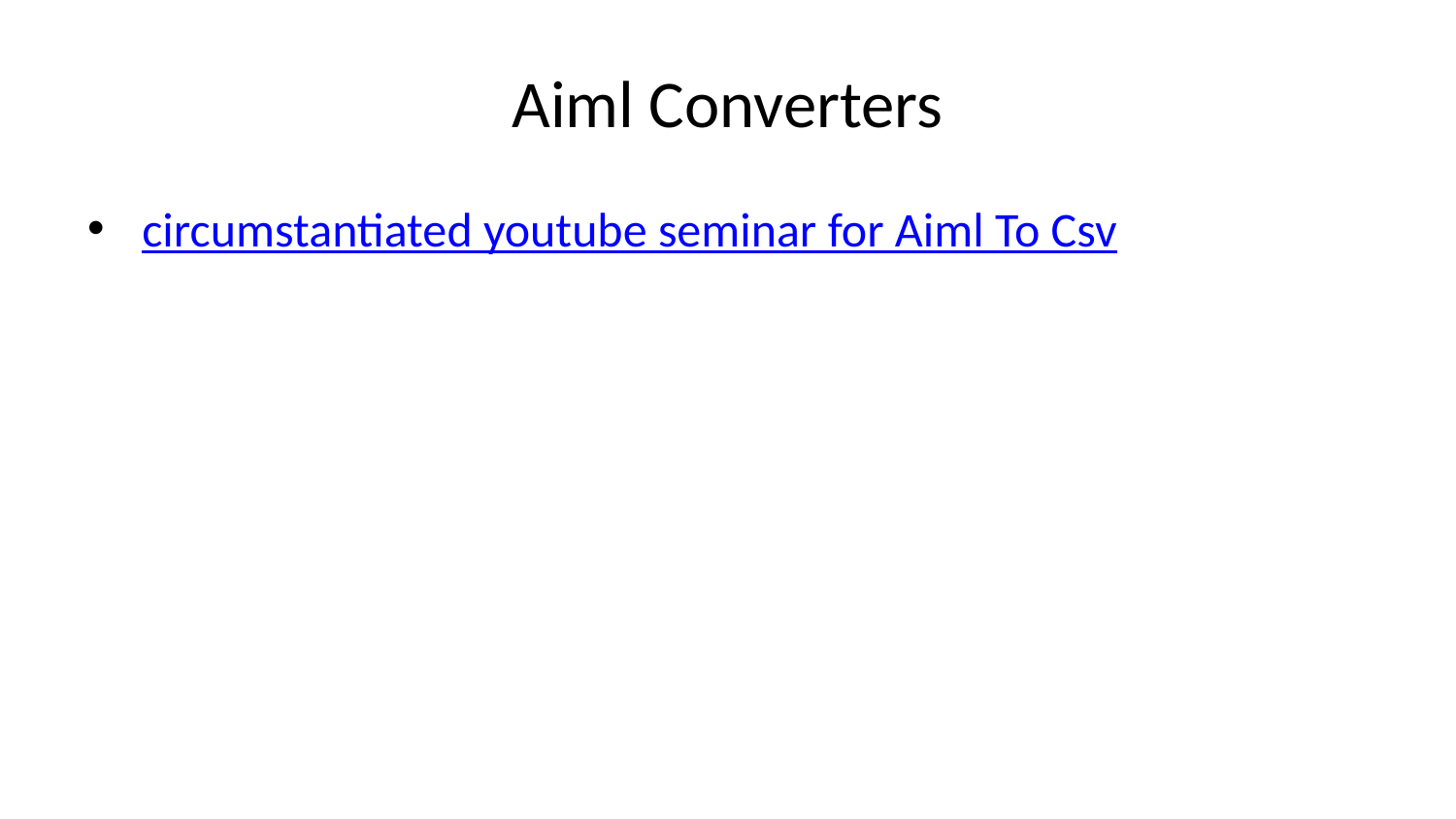

# Aiml Converters
circumstantiated youtube seminar for Aiml To Csv